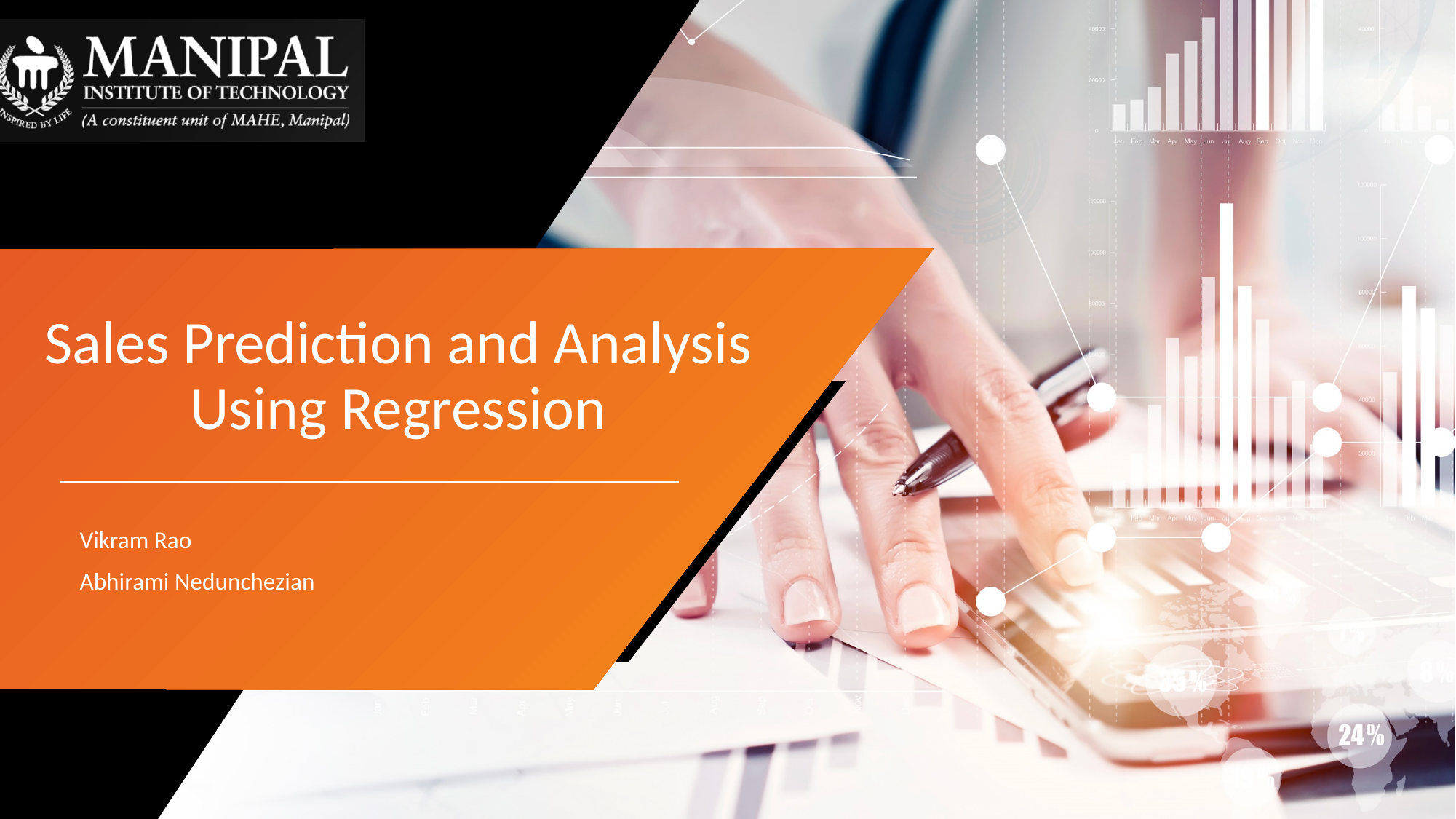

# Sales Prediction and Analysis Using Regression
Vikram Rao
Abhirami Nedunchezian